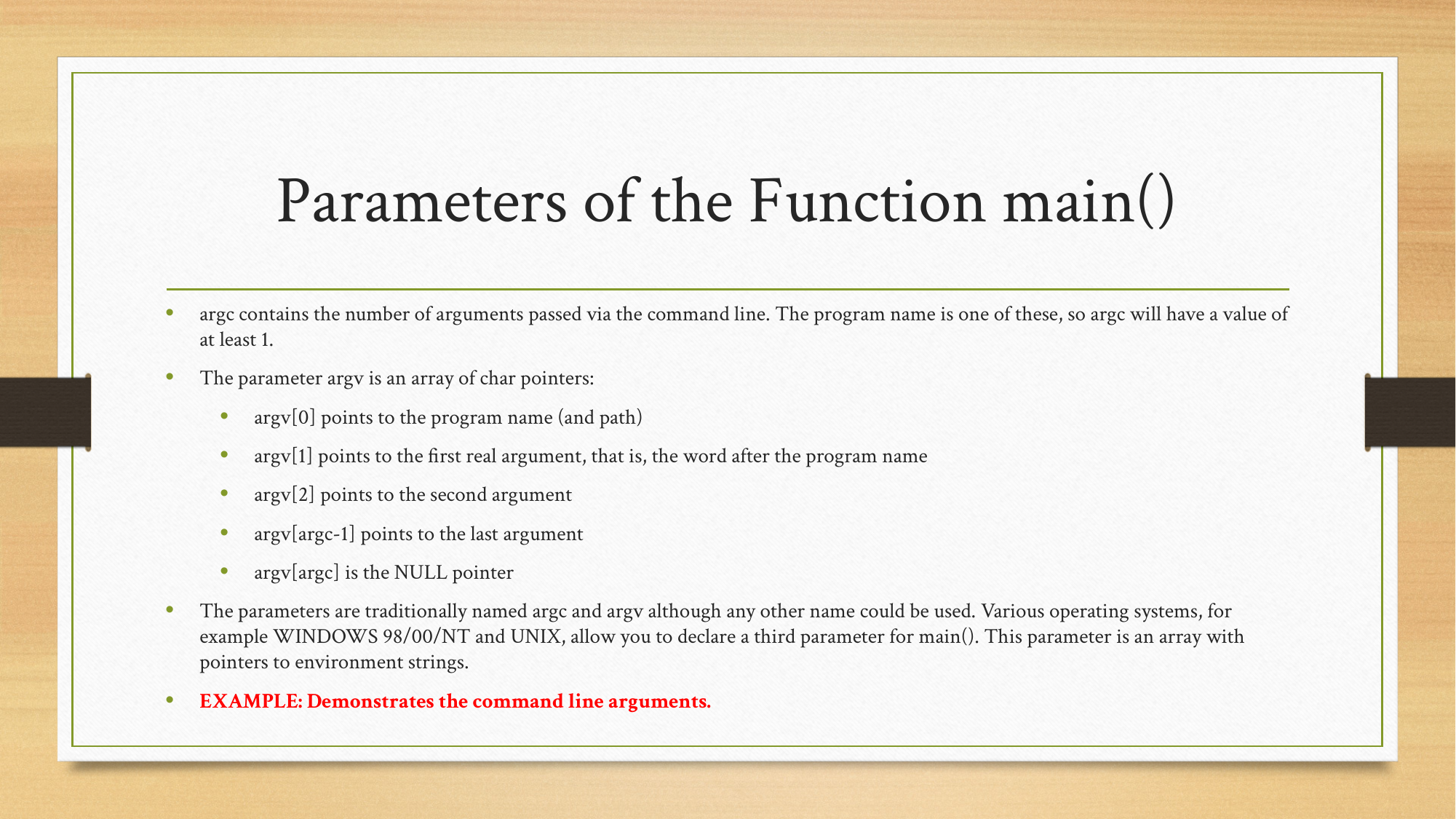

# Parameters of the Function main()
argc contains the number of arguments passed via the command line. The program name is one of these, so argc will have a value of at least 1.
The parameter argv is an array of char pointers:
argv[0] points to the program name (and path)
argv[1] points to the first real argument, that is, the word after the program name
argv[2] points to the second argument
argv[argc-1] points to the last argument
argv[argc] is the NULL pointer
The parameters are traditionally named argc and argv although any other name could be used. Various operating systems, for example WINDOWS 98/00/NT and UNIX, allow you to declare a third parameter for main(). This parameter is an array with pointers to environment strings.
EXAMPLE: Demonstrates the command line arguments.